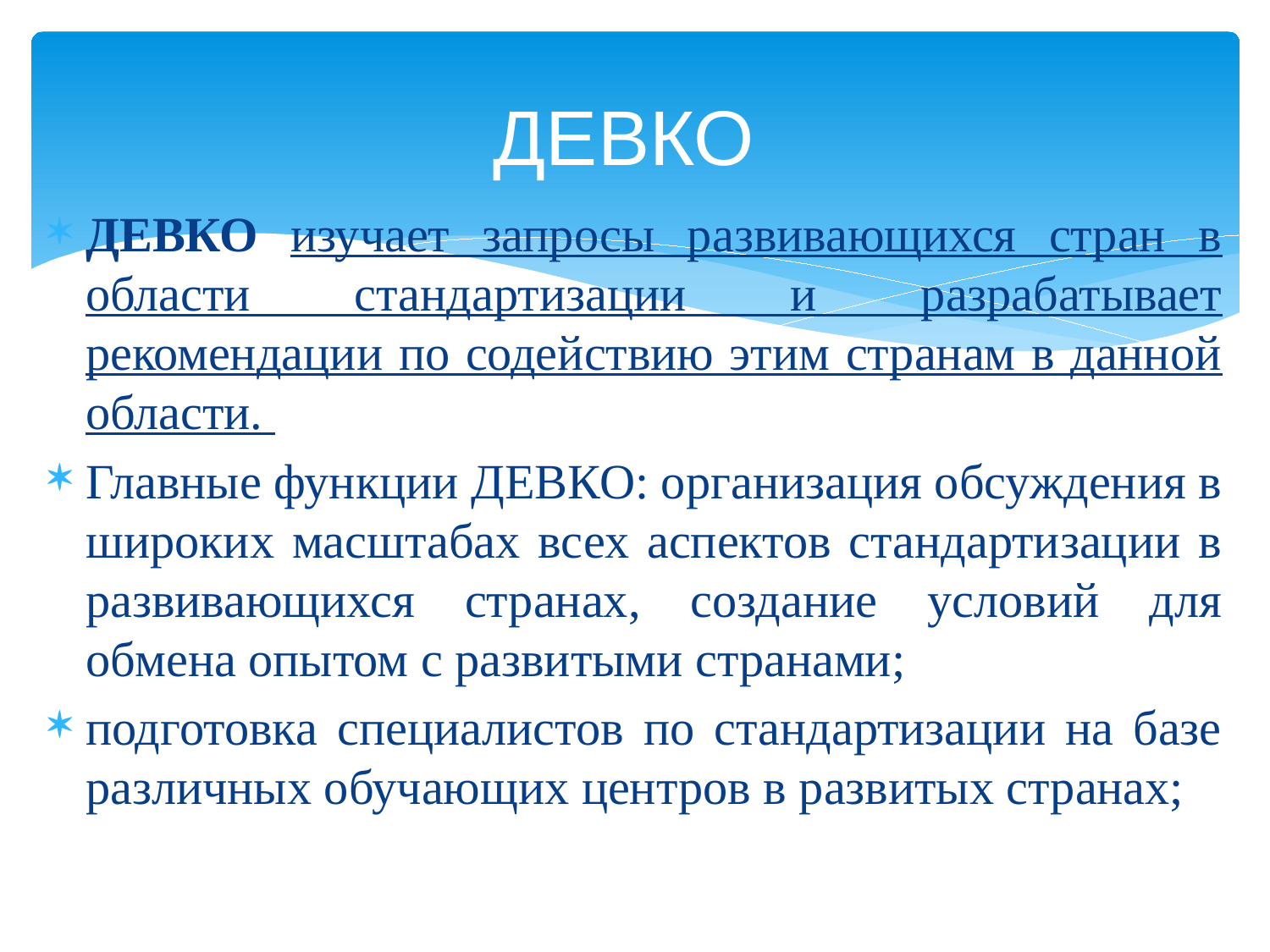

# ДЕВКО
ДЕВКО изучает запросы развивающихся стран в области стандартизации и разрабатывает рекомендации по содействию этим странам в данной области.
Главные функции ДЕВКО: организация обсуждения в широких масштабах всех аспектов стандартизации в развивающихся странах, создание условий для обмена опытом с развитыми странами;
подготовка специалистов по стандартизации на базе различных обучающих центров в развитых странах;